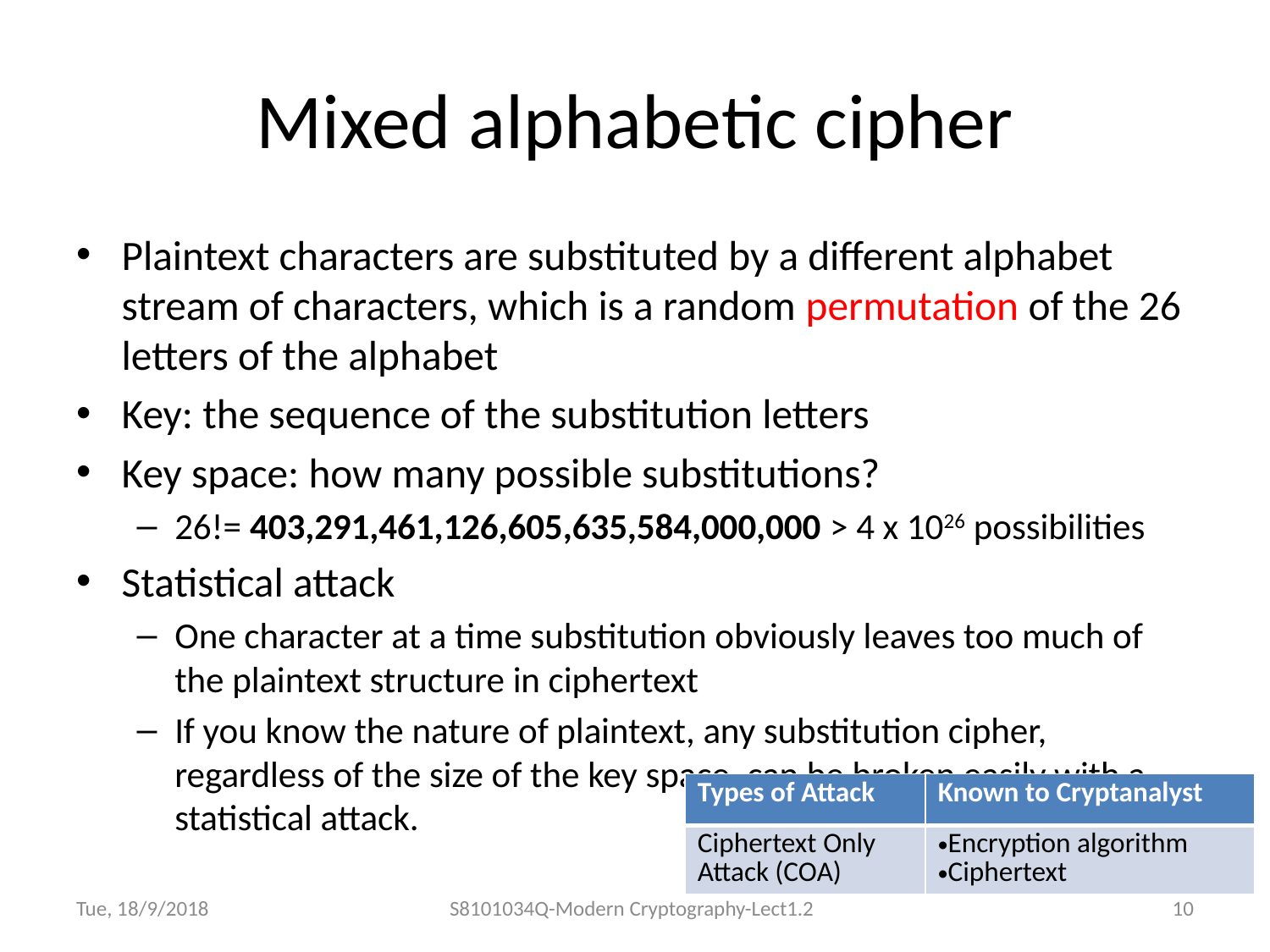

# Mixed alphabetic cipher
Plaintext characters are substituted by a different alphabet stream of characters, which is a random permutation of the 26 letters of the alphabet
Key: the sequence of the substitution letters
Key space: how many possible substitutions?
26!= 403,291,461,126,605,635,584,000,000 > 4 x 1026 possibilities
Statistical attack
One character at a time substitution obviously leaves too much of the plaintext structure in ciphertext
If you know the nature of plaintext, any substitution cipher, regardless of the size of the key space, can be broken easily with a statistical attack.
| Types of Attack | Known to Cryptanalyst |
| --- | --- |
| Ciphertext Only Attack (COA) | Encryption algorithm Ciphertext |
Tue, 18/9/2018
S8101034Q-Modern Cryptography-Lect1.2
10